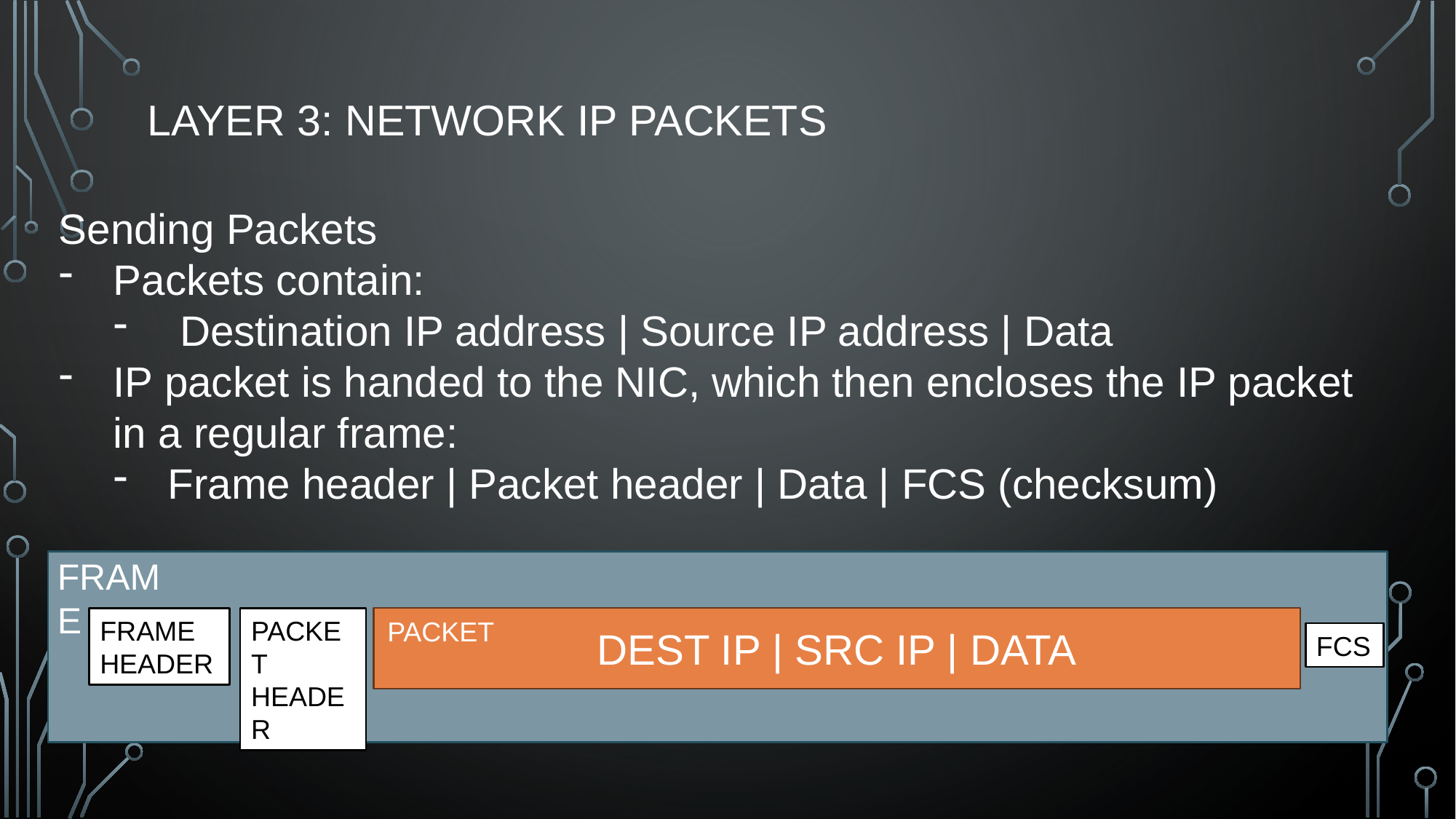

# Layer 3: Network IP Packets
Sending Packets
Packets contain:
 Destination IP address | Source IP address | Data
IP packet is handed to the NIC, which then encloses the IP packet in a regular frame:
Frame header | Packet header | Data | FCS (checksum)

FRAME

DEST IP | SRC IP | DATA
FRAME HEADER
PACKET HEADER
PACKET
FCS